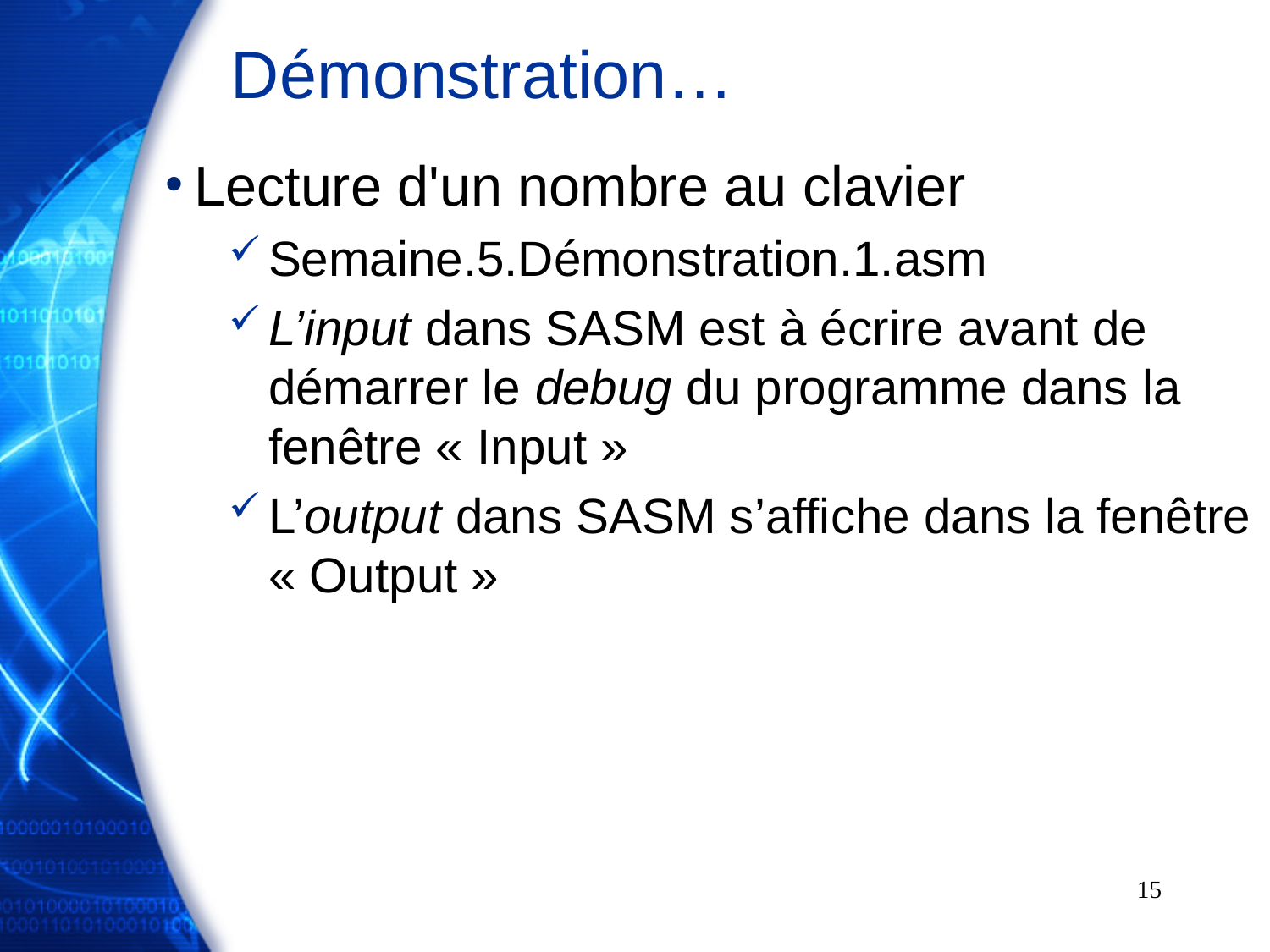

# Démonstration…
Lecture d'un nombre au clavier
Semaine.5.Démonstration.1.asm
L’input dans SASM est à écrire avant de démarrer le debug du programme dans la fenêtre « Input »
L’output dans SASM s’affiche dans la fenêtre « Output »
15